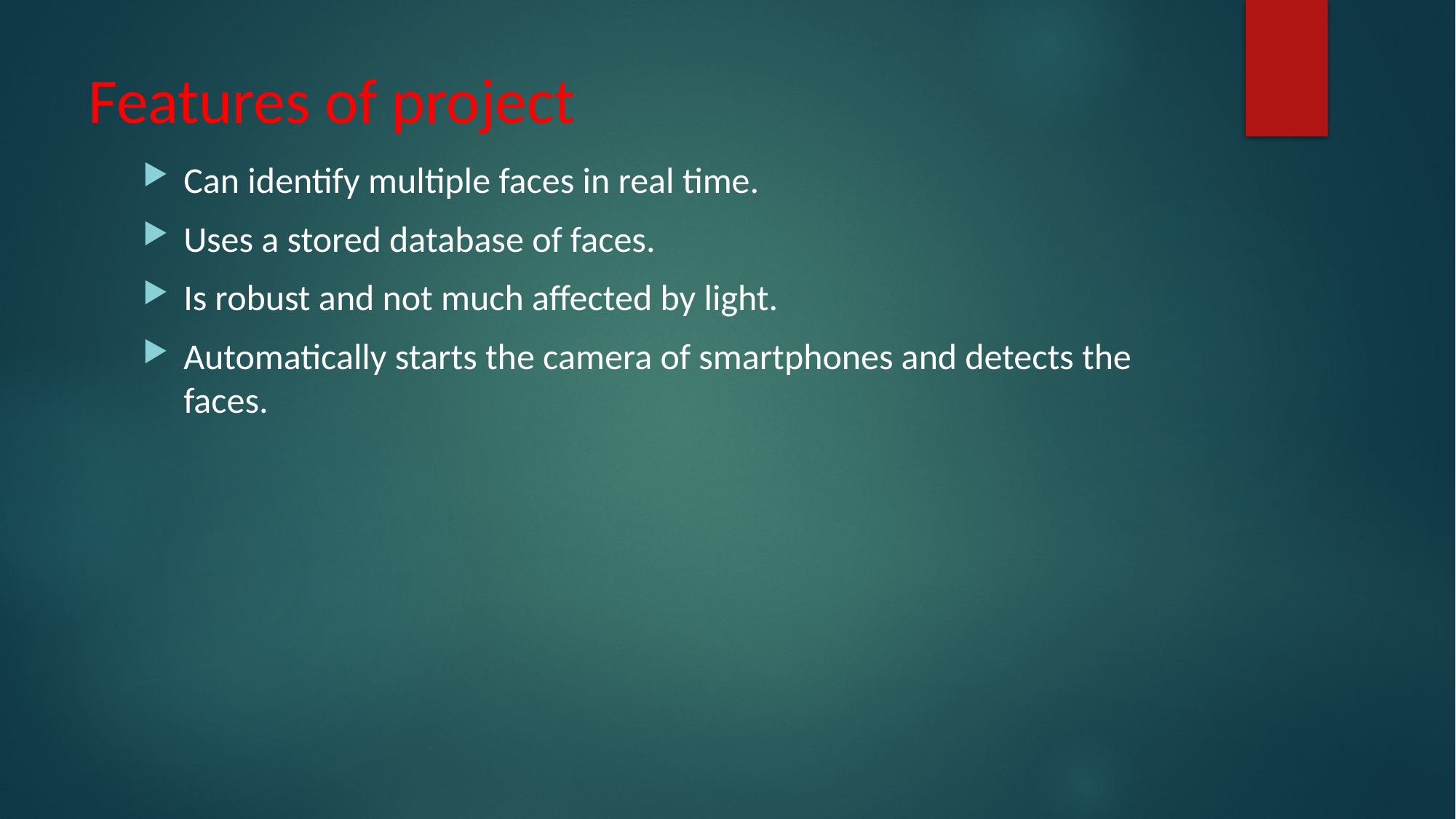

# Features of project
Can identify multiple faces in real time.
Uses a stored database of faces.
Is robust and not much affected by light.
Automatically starts the camera of smartphones and detects the faces.